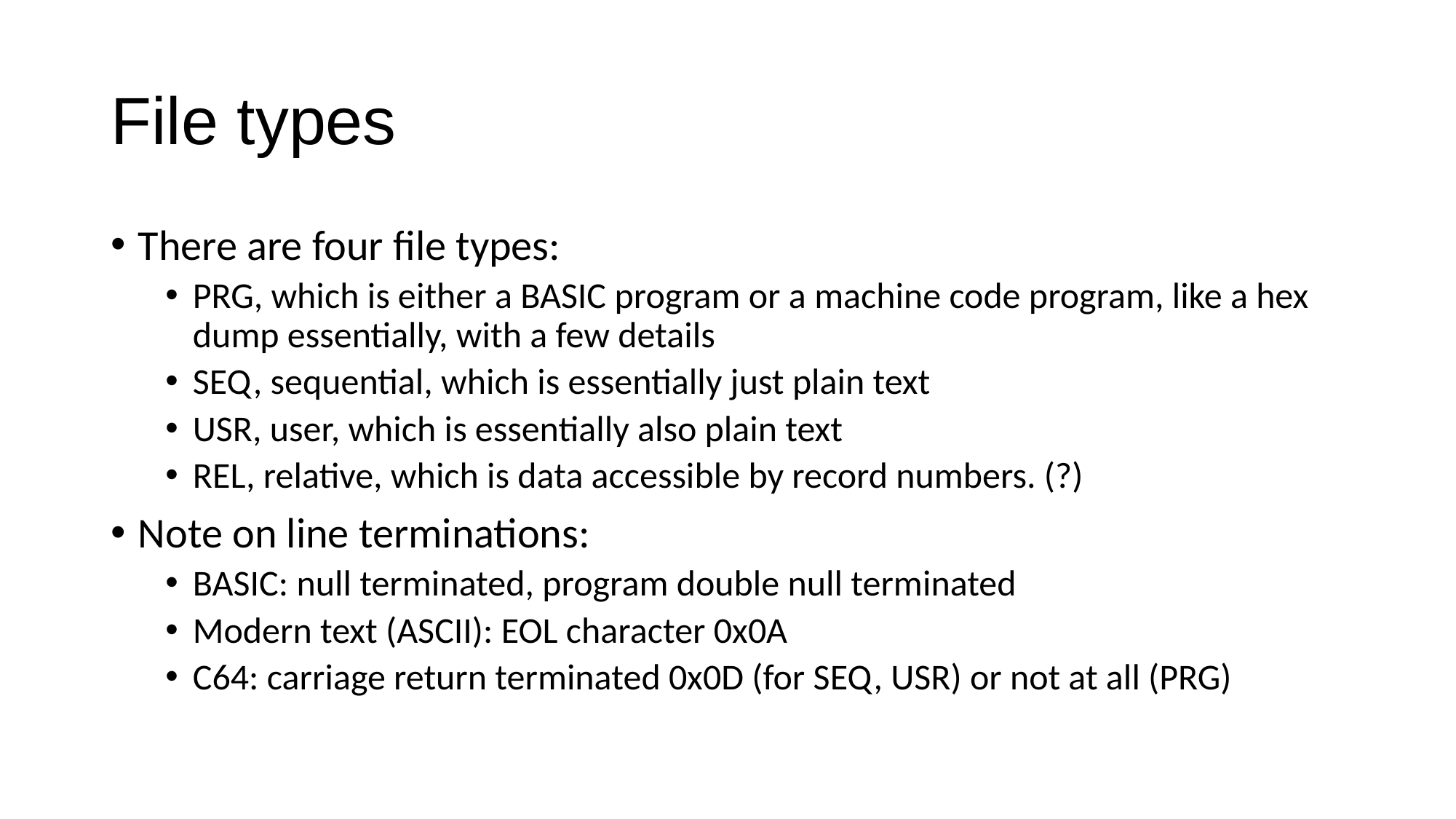

# File types
There are four file types:
PRG, which is either a BASIC program or a machine code program, like a hex dump essentially, with a few details
SEQ, sequential, which is essentially just plain text
USR, user, which is essentially also plain text
REL, relative, which is data accessible by record numbers. (?)
Note on line terminations:
BASIC: null terminated, program double null terminated
Modern text (ASCII): EOL character 0x0A
C64: carriage return terminated 0x0D (for SEQ, USR) or not at all (PRG)